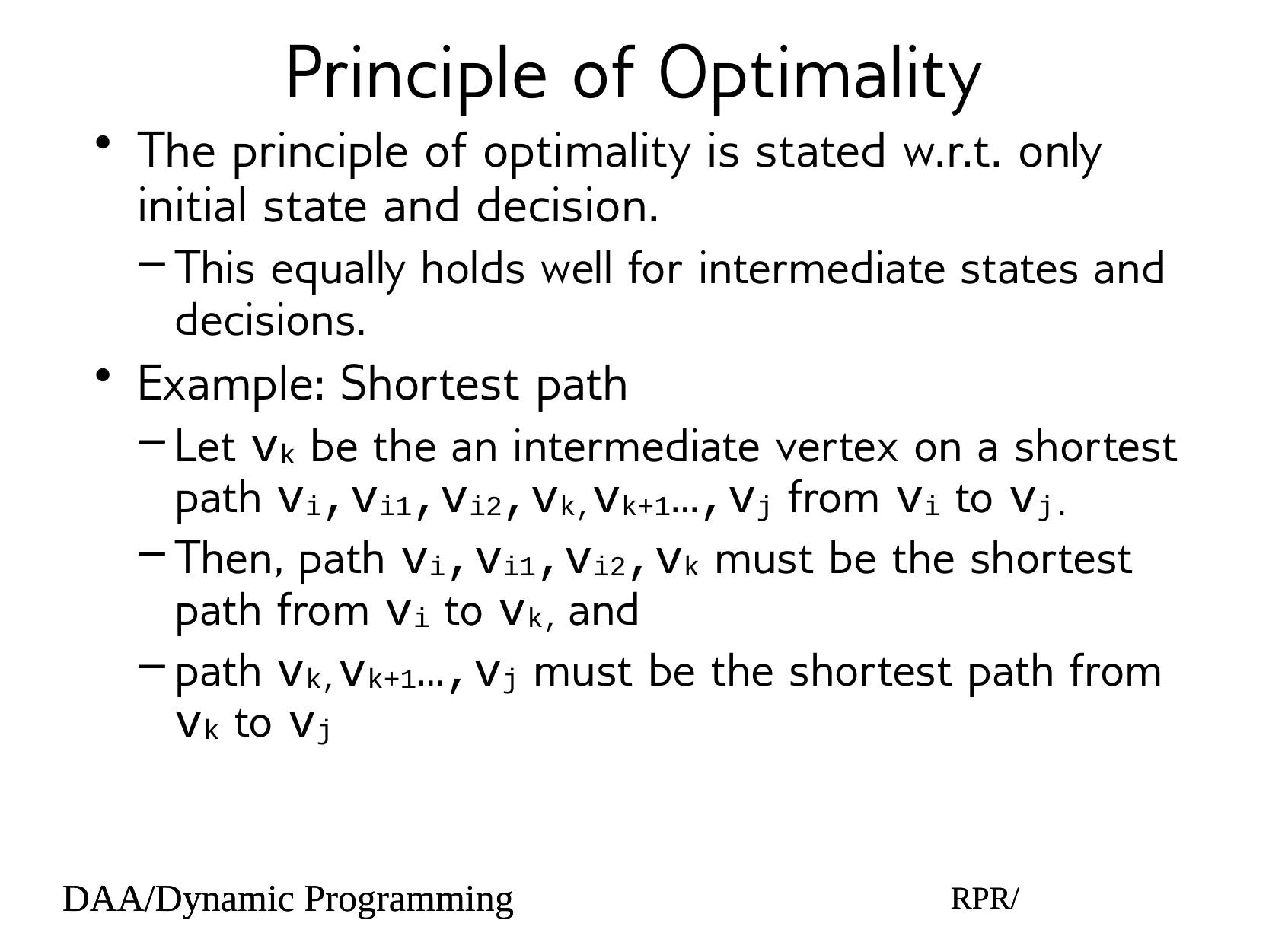

# Principle of Optimality
The principle of optimality is stated w.r.t. only initial state and decision.
This equally holds well for intermediate states and decisions.
Example: Shortest path
Let vk be the an intermediate vertex on a shortest path vi,vi1,vi2,vk,vk+1…,vj from vi to vj.
Then, path vi,vi1,vi2,vk must be the shortest path from vi to vk, and
path vk,vk+1…,vj must be the shortest path from vk to vj
DAA/Dynamic Programming
RPR/
21